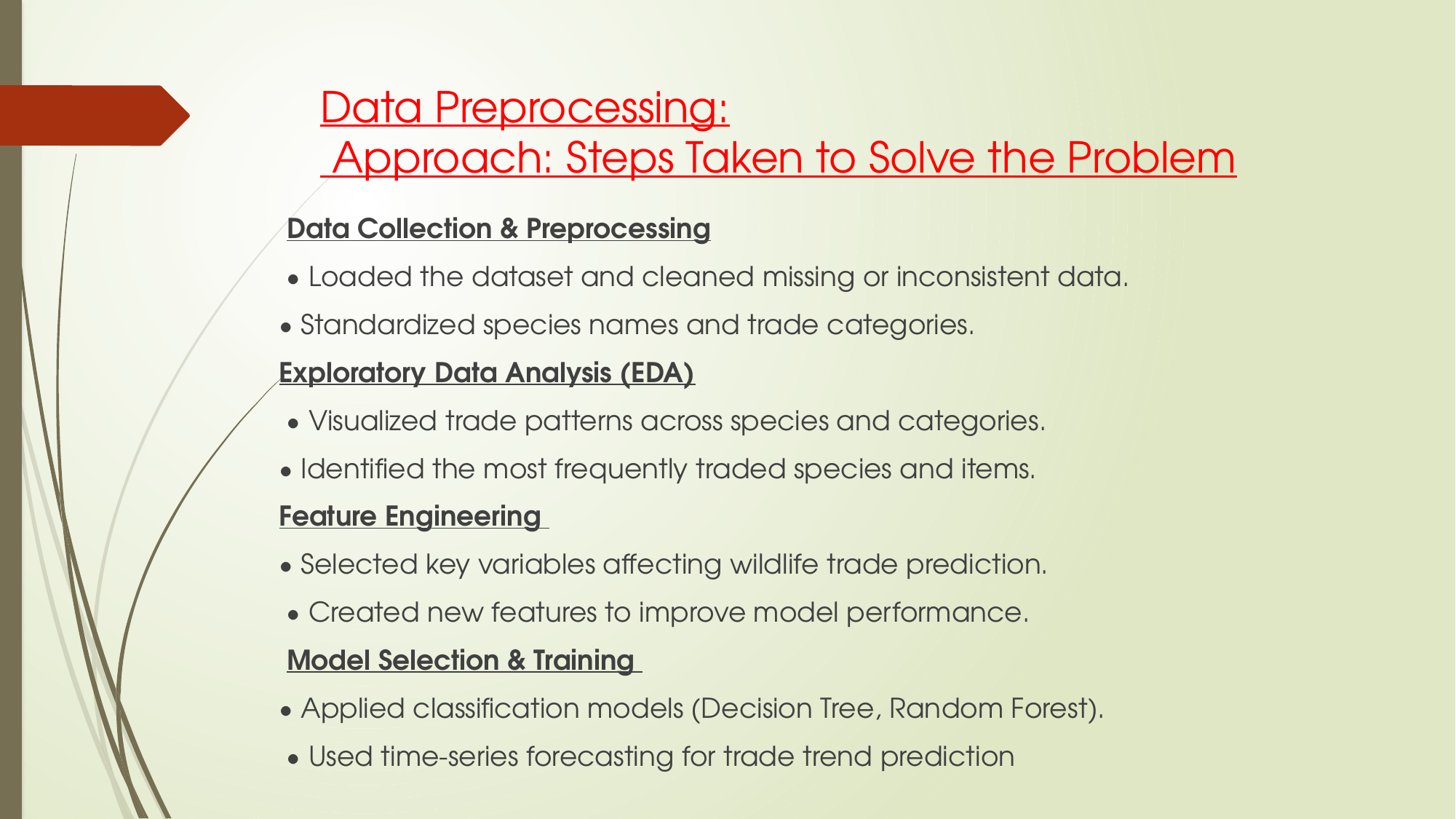

# Data Preprocessing: Approach: Steps Taken to Solve the Problem
 Data Collection & Preprocessing
 • Loaded the dataset and cleaned missing or inconsistent data.
• Standardized species names and trade categories.
Exploratory Data Analysis (EDA)
 • Visualized trade patterns across species and categories.
• Identified the most frequently traded species and items.
Feature Engineering
• Selected key variables affecting wildlife trade prediction.
 • Created new features to improve model performance.
 Model Selection & Training
• Applied classification models (Decision Tree, Random Forest).
 • Used time-series forecasting for trade trend prediction